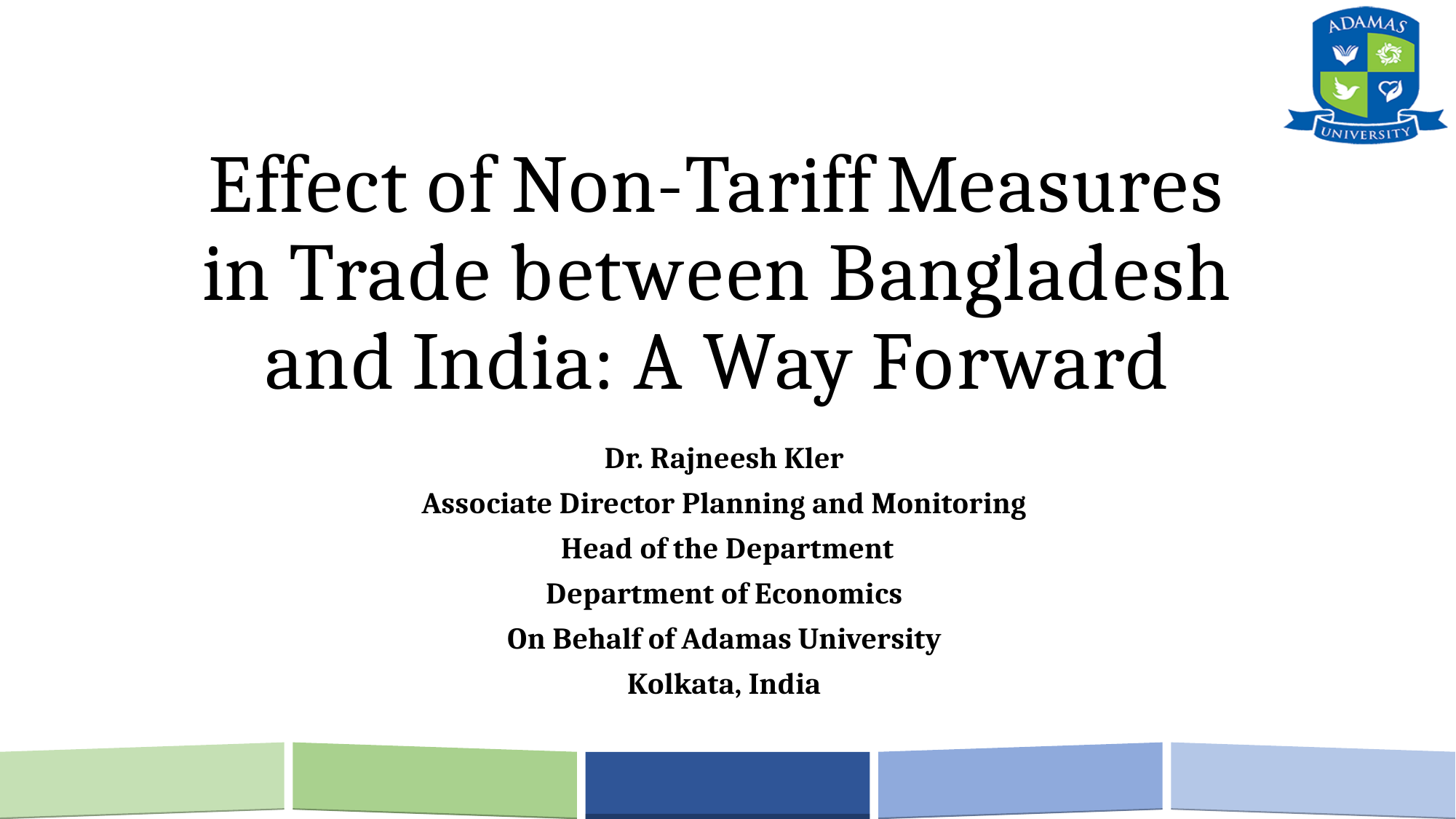

# Effect of Non-Tariff Measures in Trade between Bangladesh and India: A Way Forward
Dr. Rajneesh Kler
Associate Director Planning and Monitoring
Head of the Department
Department of Economics
On Behalf of Adamas University
Kolkata, India